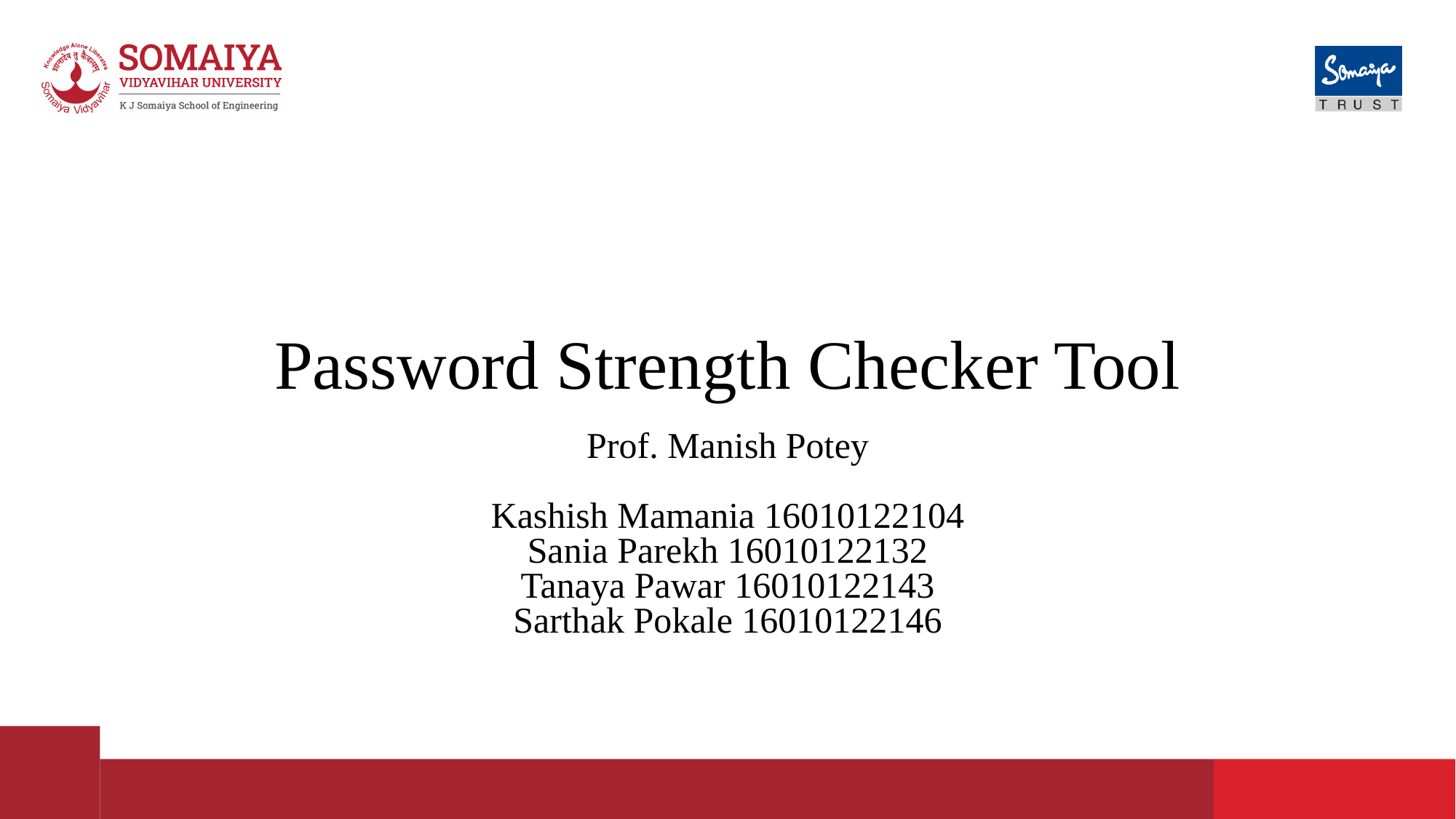

# Password Strength Checker Tool
Prof. Manish Potey

Kashish Mamania 16010122104
Sania Parekh 16010122132
Tanaya Pawar 16010122143
Sarthak Pokale 16010122146